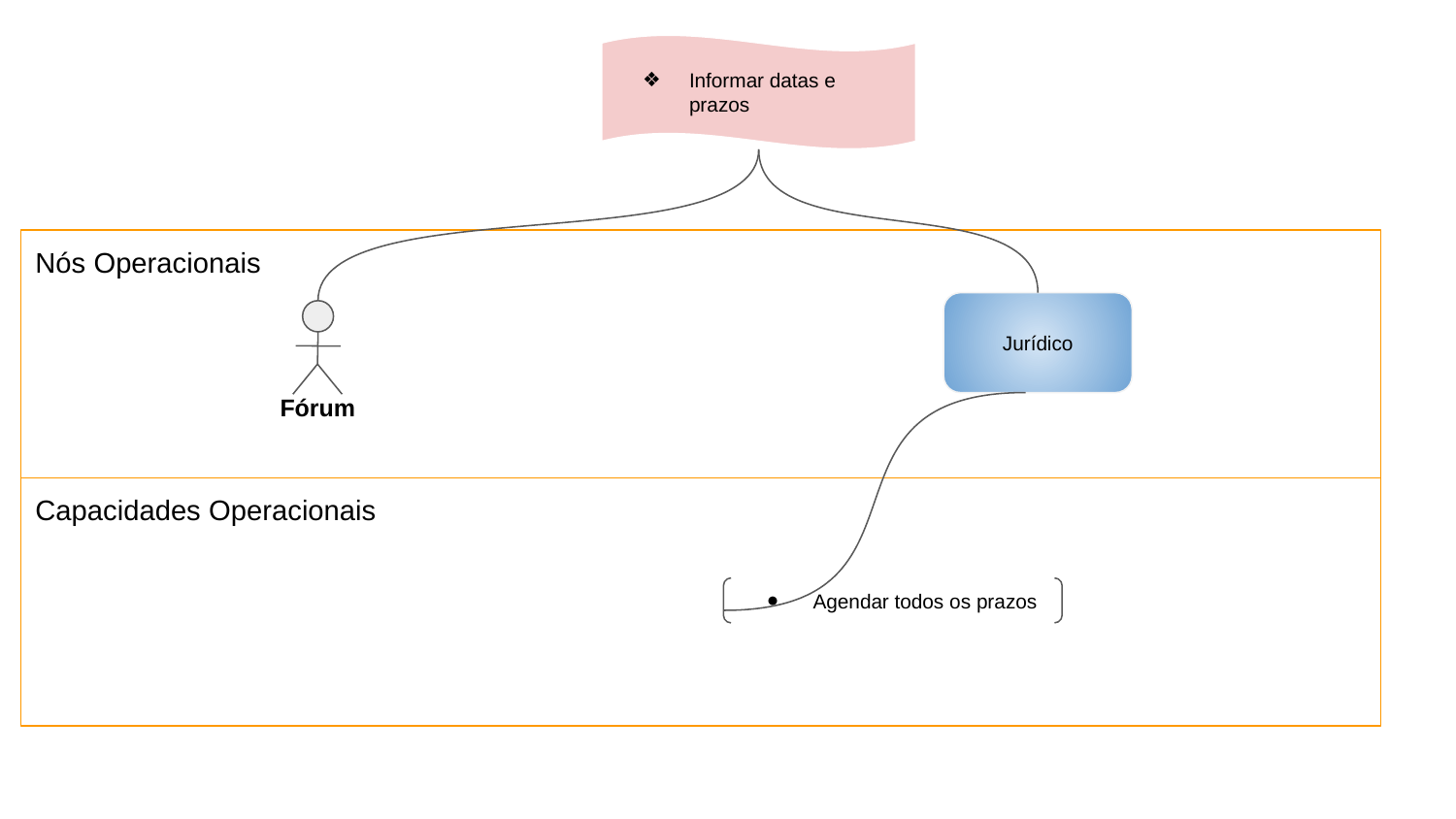

Informar datas e prazos
Nós Operacionais
Jurídico

Fórum
Capacidades Operacionais

Agendar todos os prazos